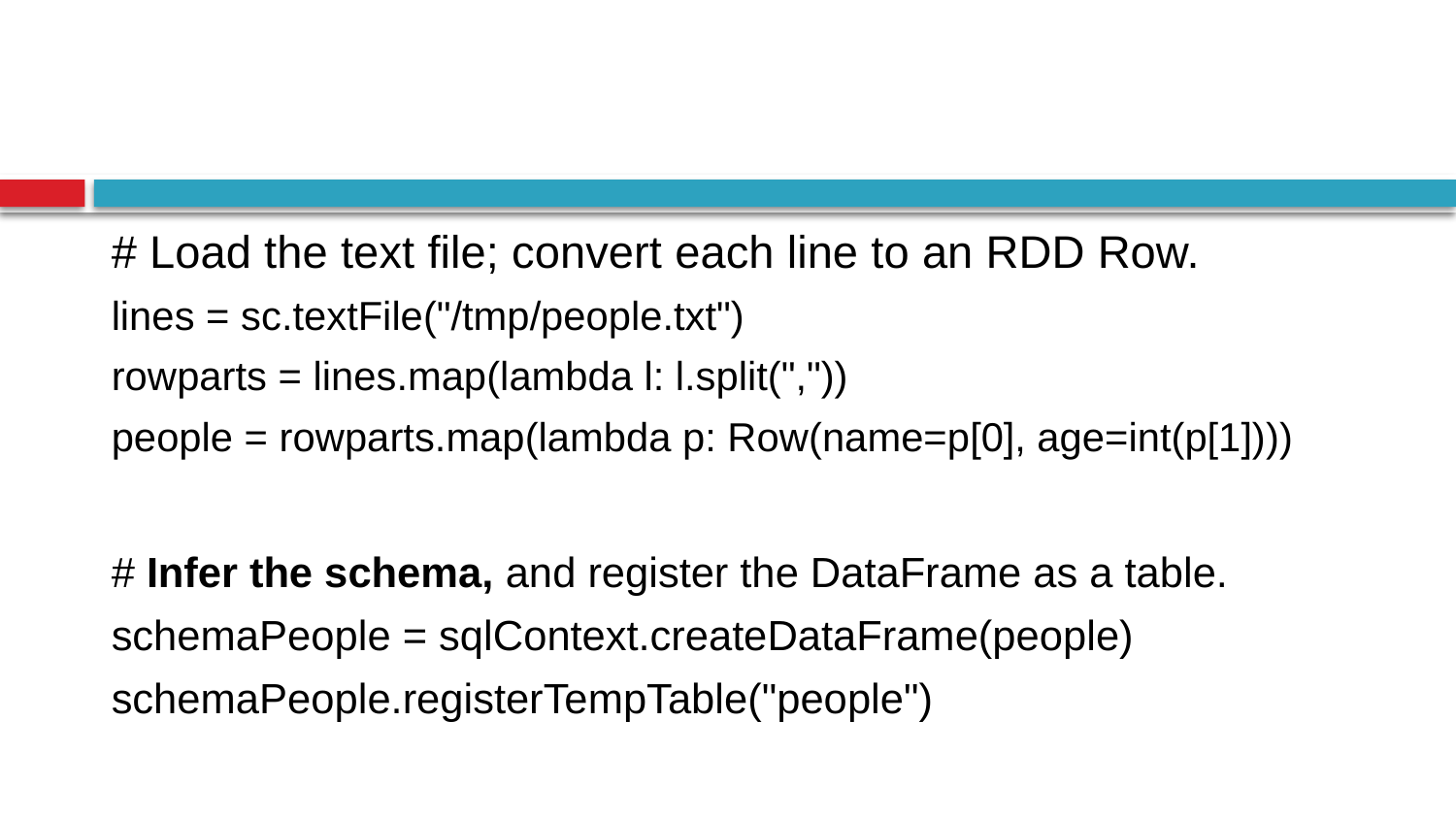

# Load the text file; convert each line to an RDD Row.
lines = sc.textFile("/tmp/people.txt")
rowparts = lines.map(lambda l: l.split(","))
people = rowparts.map(lambda p: Row(name=p[0], age=int(p[1])))

# Infer the schema, and register the DataFrame as a table.
schemaPeople = sqlContext.createDataFrame(people)
schemaPeople.registerTempTable("people")